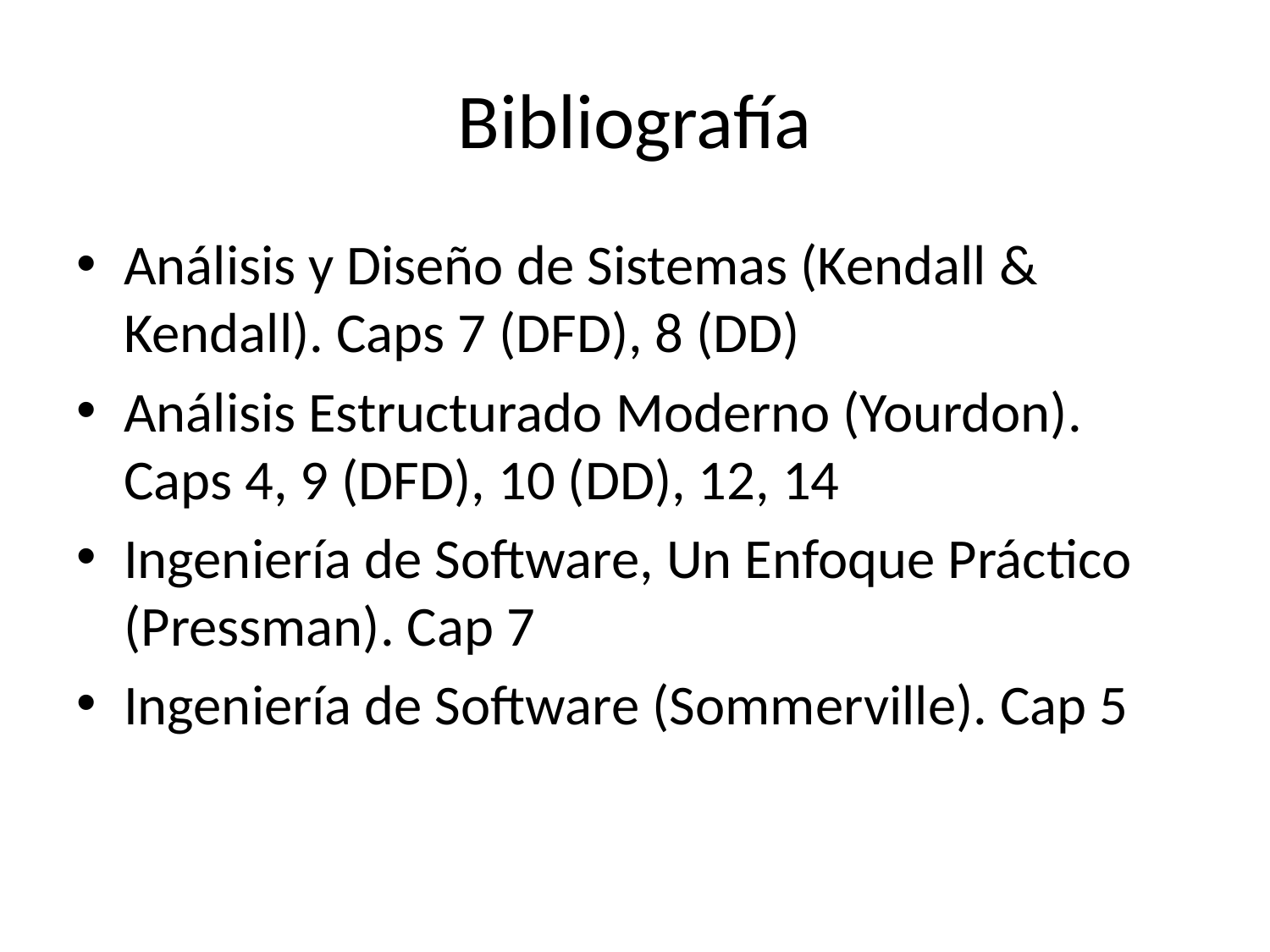

# Bibliografía
Análisis y Diseño de Sistemas (Kendall & Kendall). Caps 7 (DFD), 8 (DD)
Análisis Estructurado Moderno (Yourdon). Caps 4, 9 (DFD), 10 (DD), 12, 14
Ingeniería de Software, Un Enfoque Práctico (Pressman). Cap 7
Ingeniería de Software (Sommerville). Cap 5